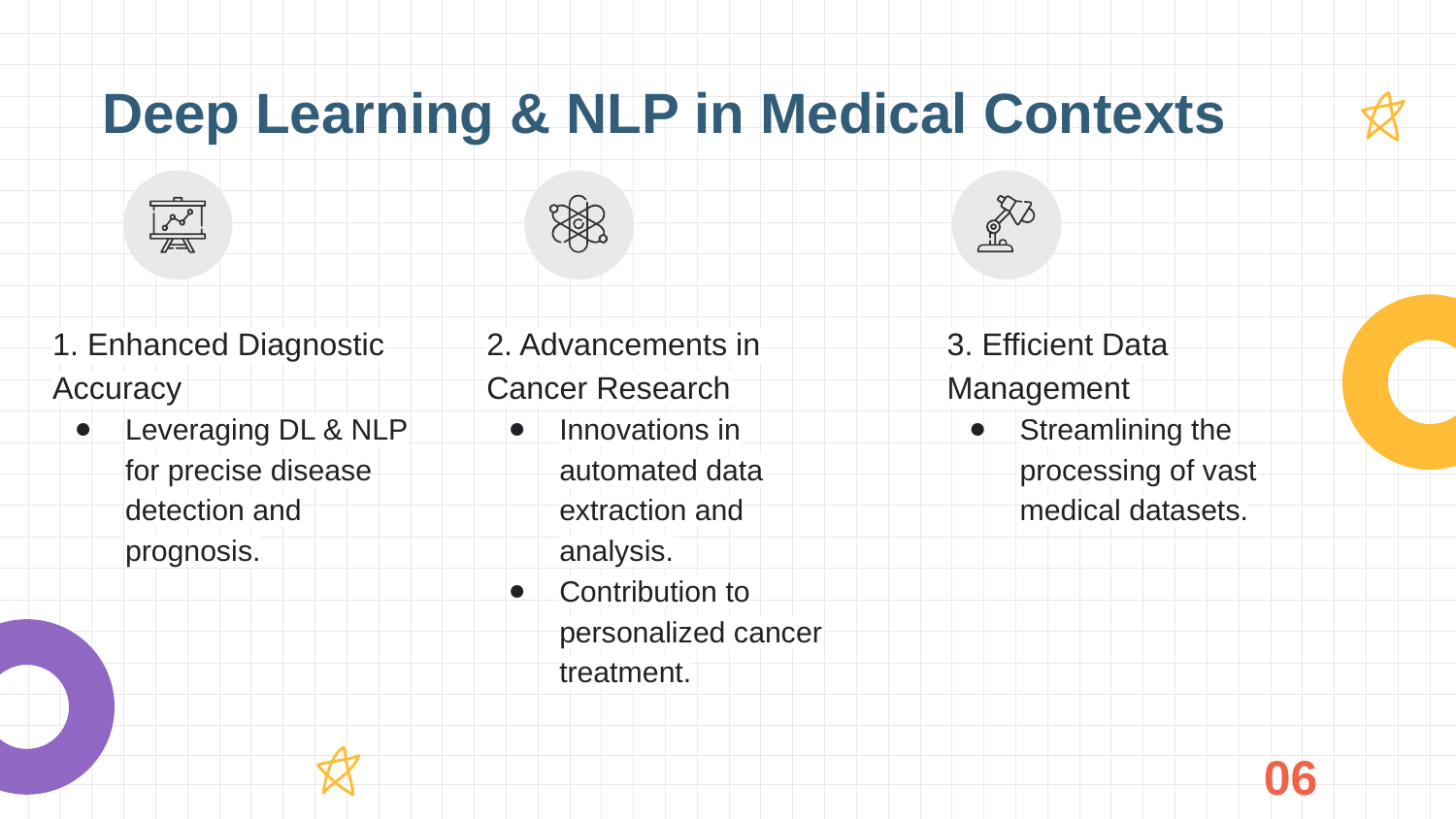

# Deep Learning & NLP in Medical Contexts

1. Enhanced Diagnostic Accuracy
Leveraging DL & NLP for precise disease detection and prognosis.
2. Advancements in Cancer Research
Innovations in automated data extraction and analysis.
Contribution to personalized cancer treatment.
3. Efficient Data Management
Streamlining the processing of vast medical datasets.

06